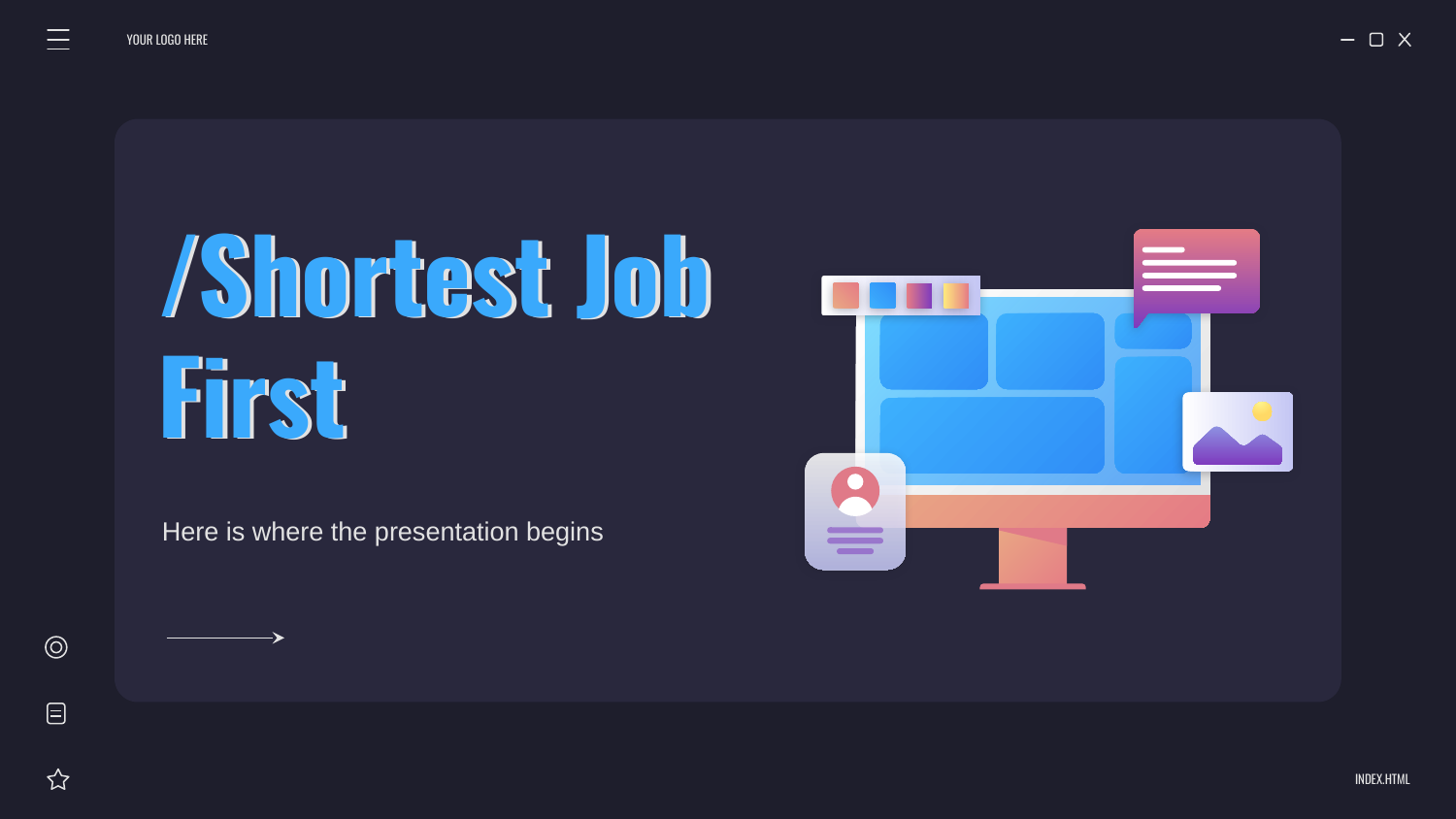

YOUR LOGO HERE
/Shortest Job First
# /Shortest Job First

Here is where the presentation begins

INDEX.HTML